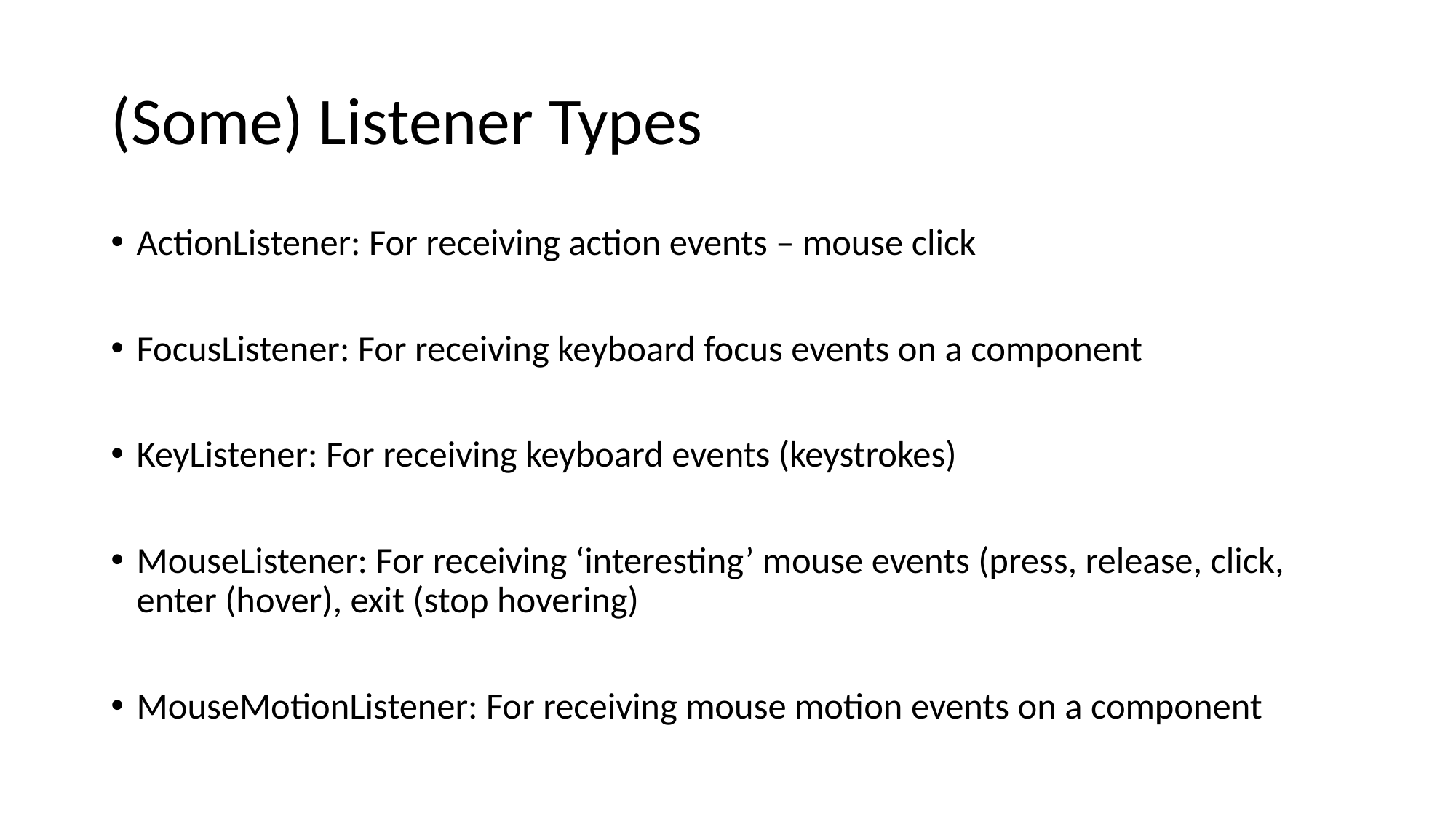

# (Some) Listener Types
ActionListener: For receiving action events – mouse click

FocusListener: For receiving keyboard focus events on a component

KeyListener: For receiving keyboard events (keystrokes)

MouseListener: For receiving ‘interesting’ mouse events (press, release, click, enter (hover), exit (stop hovering)

MouseMotionListener: For receiving mouse motion events on a component